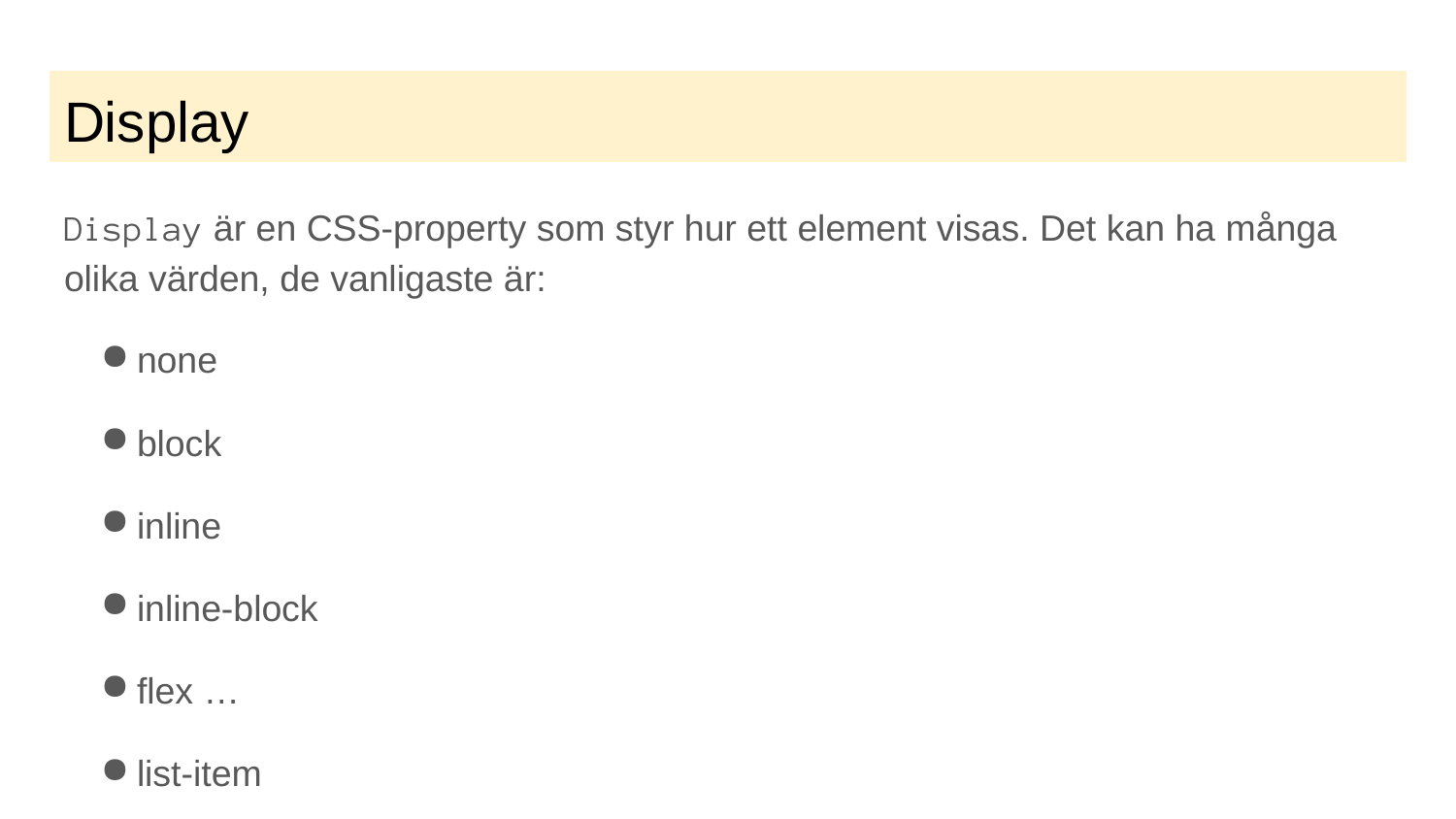

# Display
Display är en CSS-property som styr hur ett element visas. Det kan ha många olika värden, de vanligaste är:
none
block
inline
inline-block
flex …
list-item
table …
Fullständig syntax: MDN